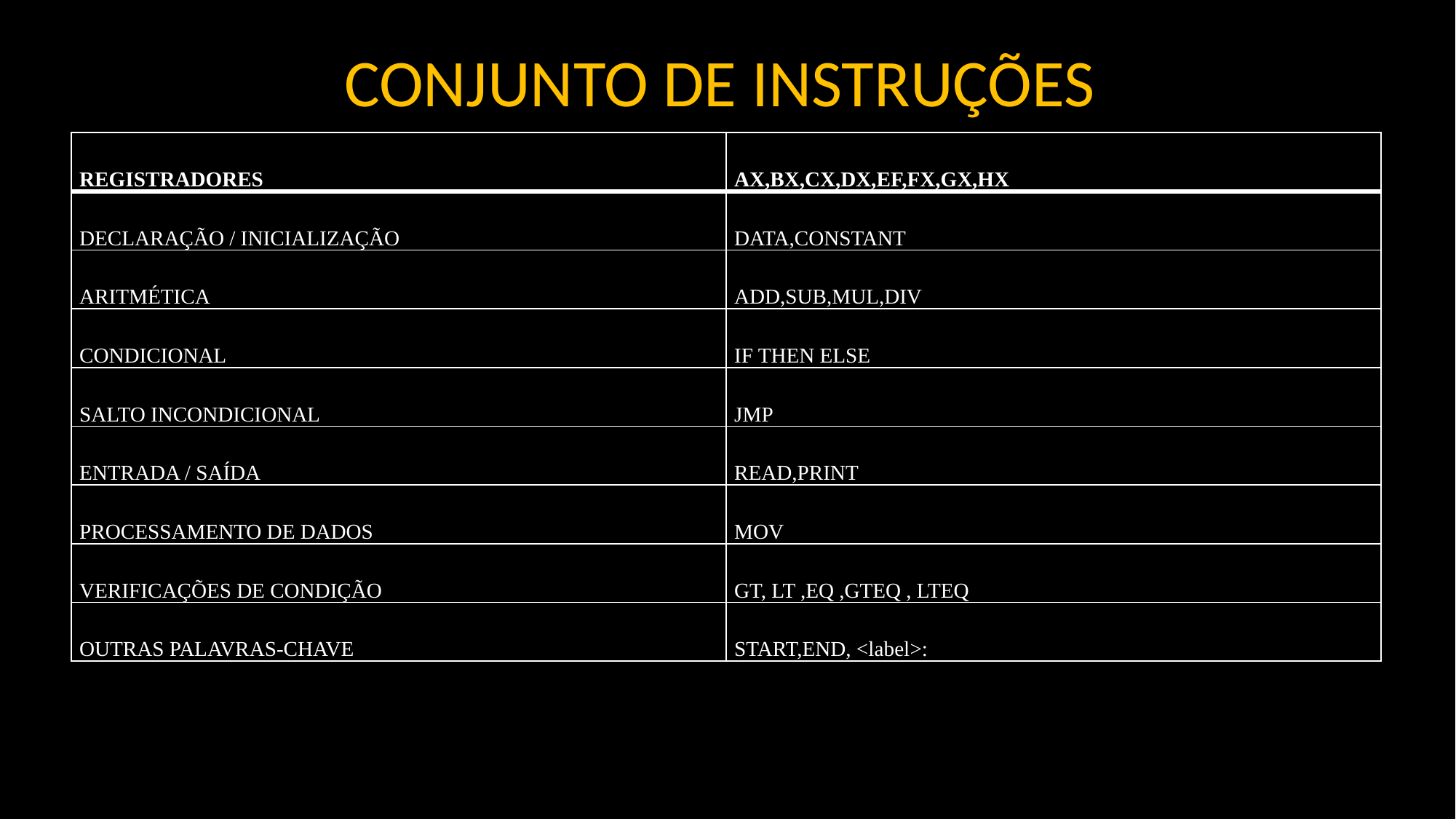

# CONJUNTO DE INSTRUÇÕES
| REGISTRADORES | AX,BX,CX,DX,EF,FX,GX,HX |
| --- | --- |
| DECLARAÇÃO / INICIALIZAÇÃO | DATA,CONSTANT |
| ARITMÉTICA | ADD,SUB,MUL,DIV |
| CONDICIONAL | IF THEN ELSE |
| SALTO INCONDICIONAL | JMP |
| ENTRADA / SAÍDA | READ,PRINT |
| PROCESSAMENTO DE DADOS | MOV |
| VERIFICAÇÕES DE CONDIÇÃO | GT, LT ,EQ ,GTEQ , LTEQ |
| OUTRAS PALAVRAS-CHAVE | START,END, <label>: |